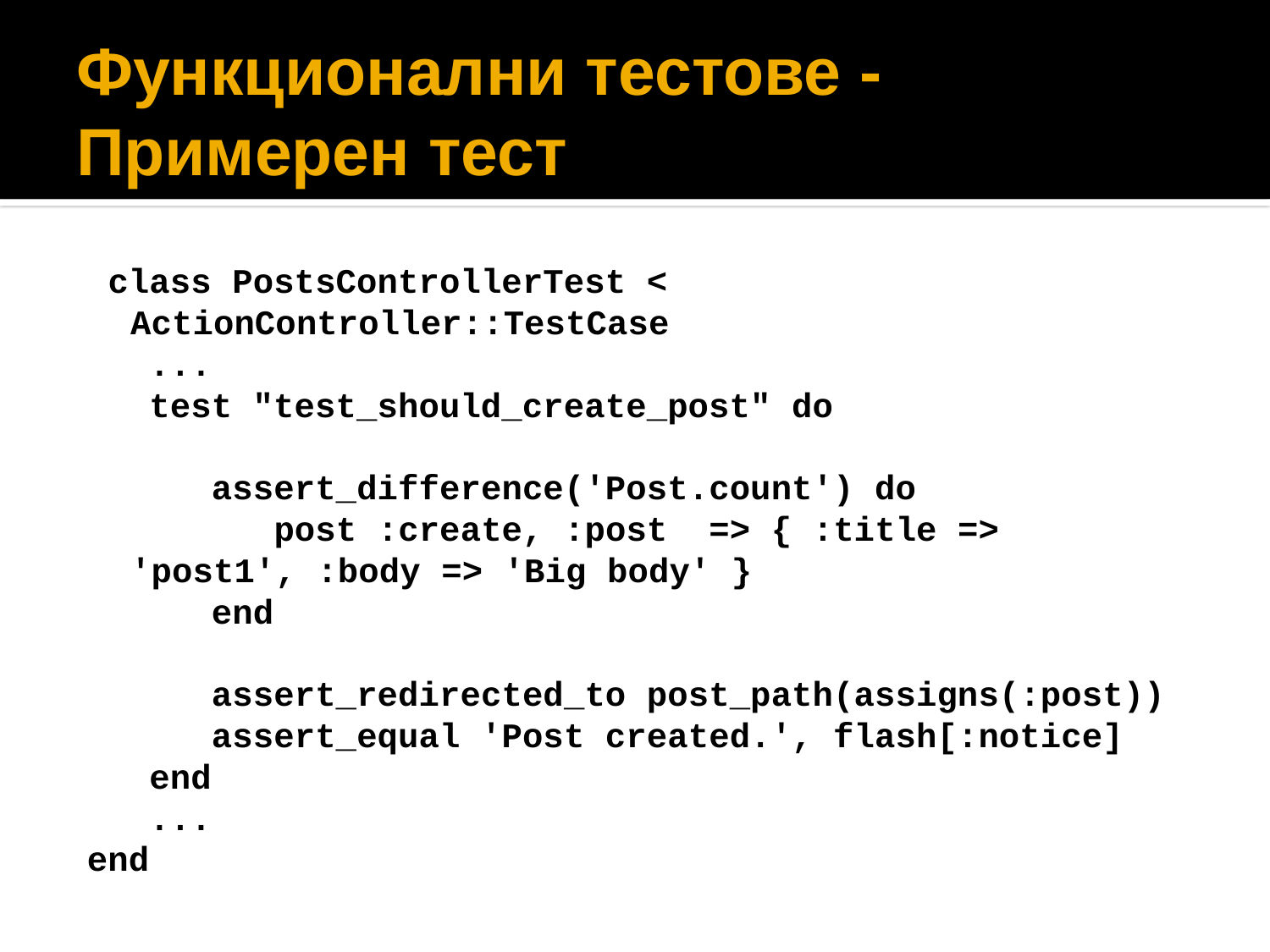

# Функционални тестове - Примерен тест
 class PostsControllerTest < ActionController::TestCase
   ...
   test "test_should_create_post" do

      assert_difference('Post.count') do
         post :create, :post  => { :title =>  'post1', :body => 'Big body' }
      end

      assert_redirected_to post_path(assigns(:post))
      assert_equal 'Post created.', flash[:notice]
   end
   ...
end